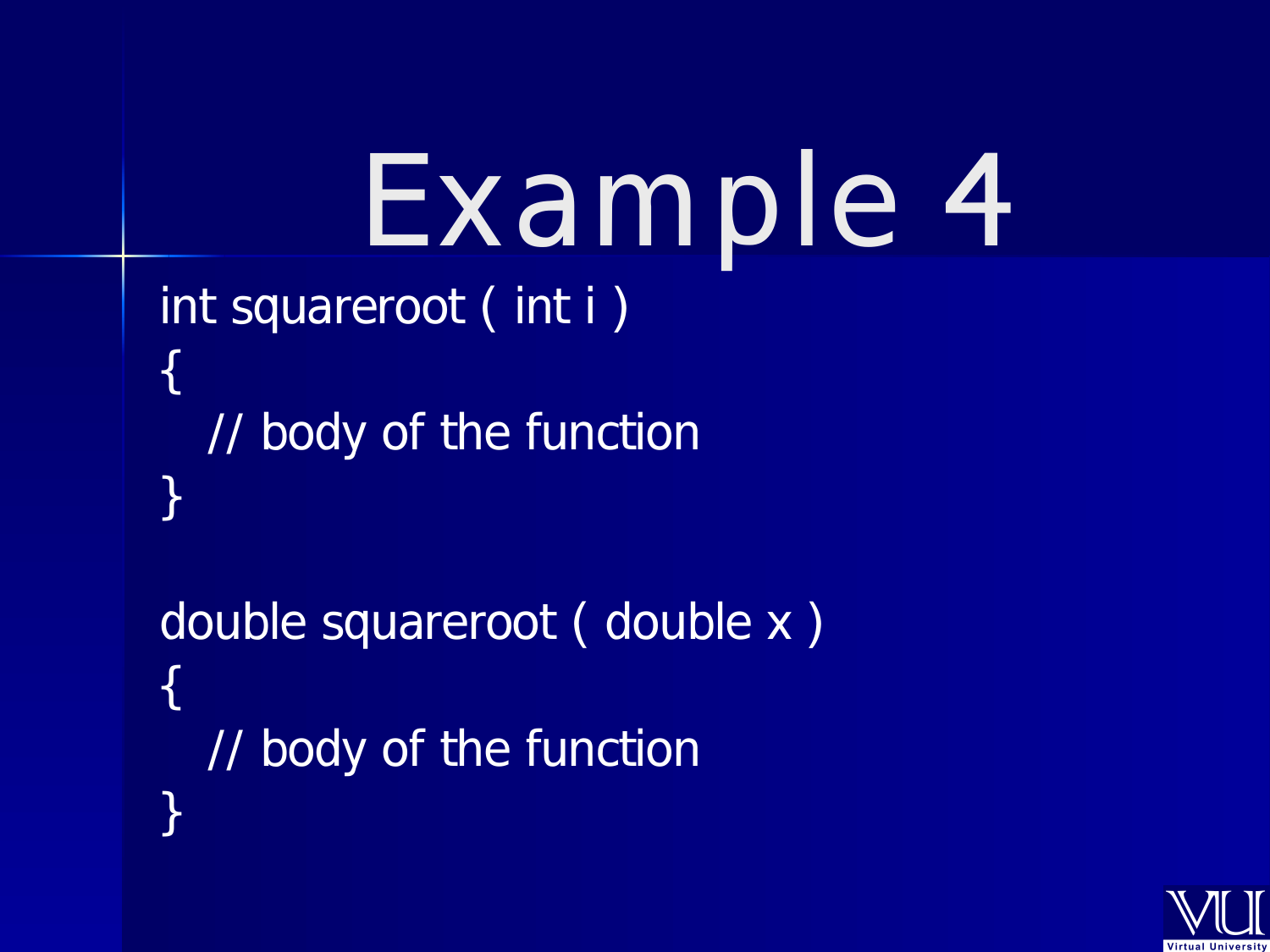

# Example 4
int squareroot ( int i )
{
	// body of the function
}

double squareroot ( double x )
{
	// body of the function
}